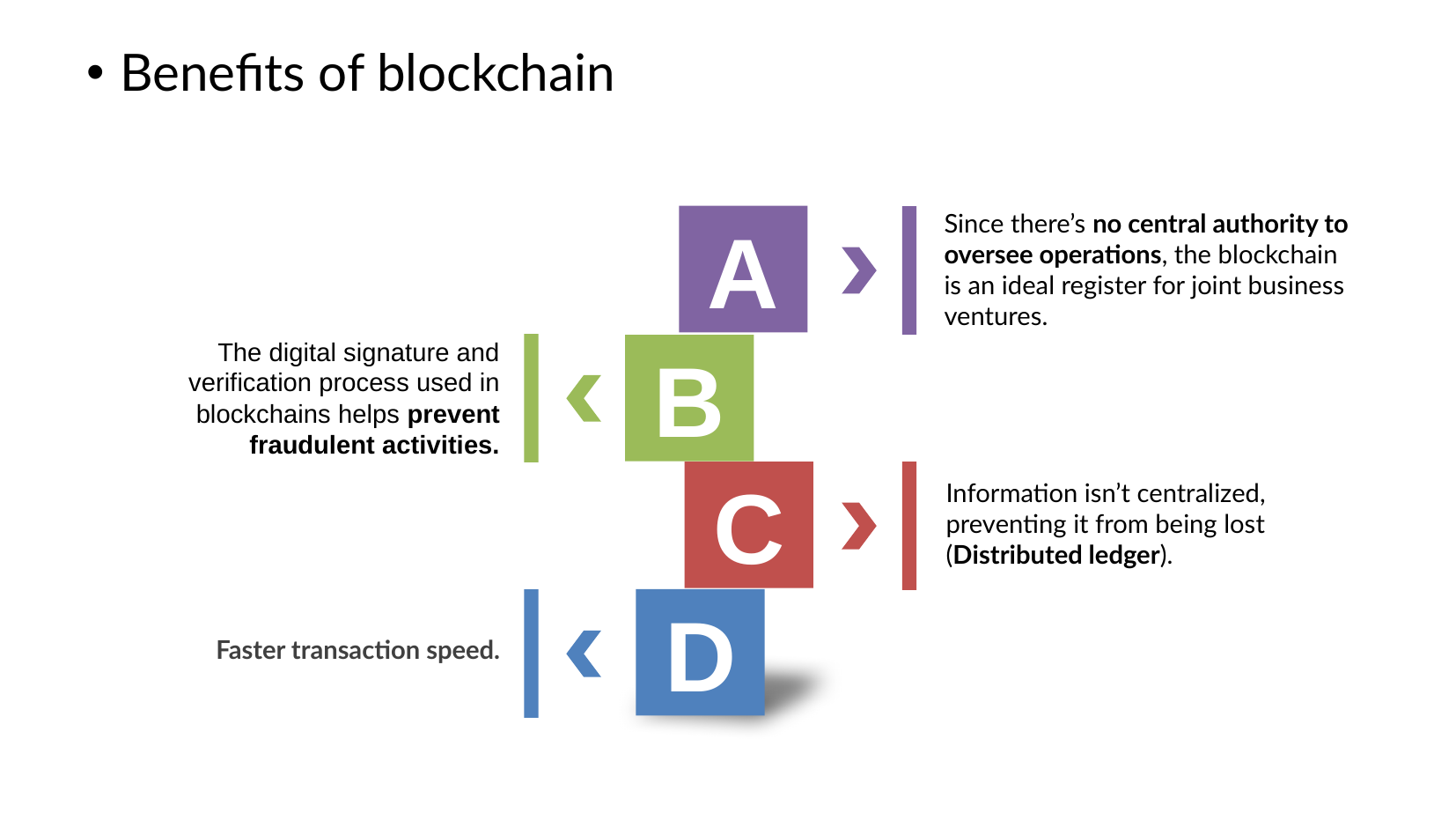

# Benefits of blockchain
Since there’s no central authority to oversee operations, the blockchain is an ideal register for joint business ventures.
A
B
C
D

The digital signature and verification process used in blockchains helps prevent fraudulent activities.

Information isn’t centralized, preventing it from being lost (Distributed ledger).

Faster transaction speed.